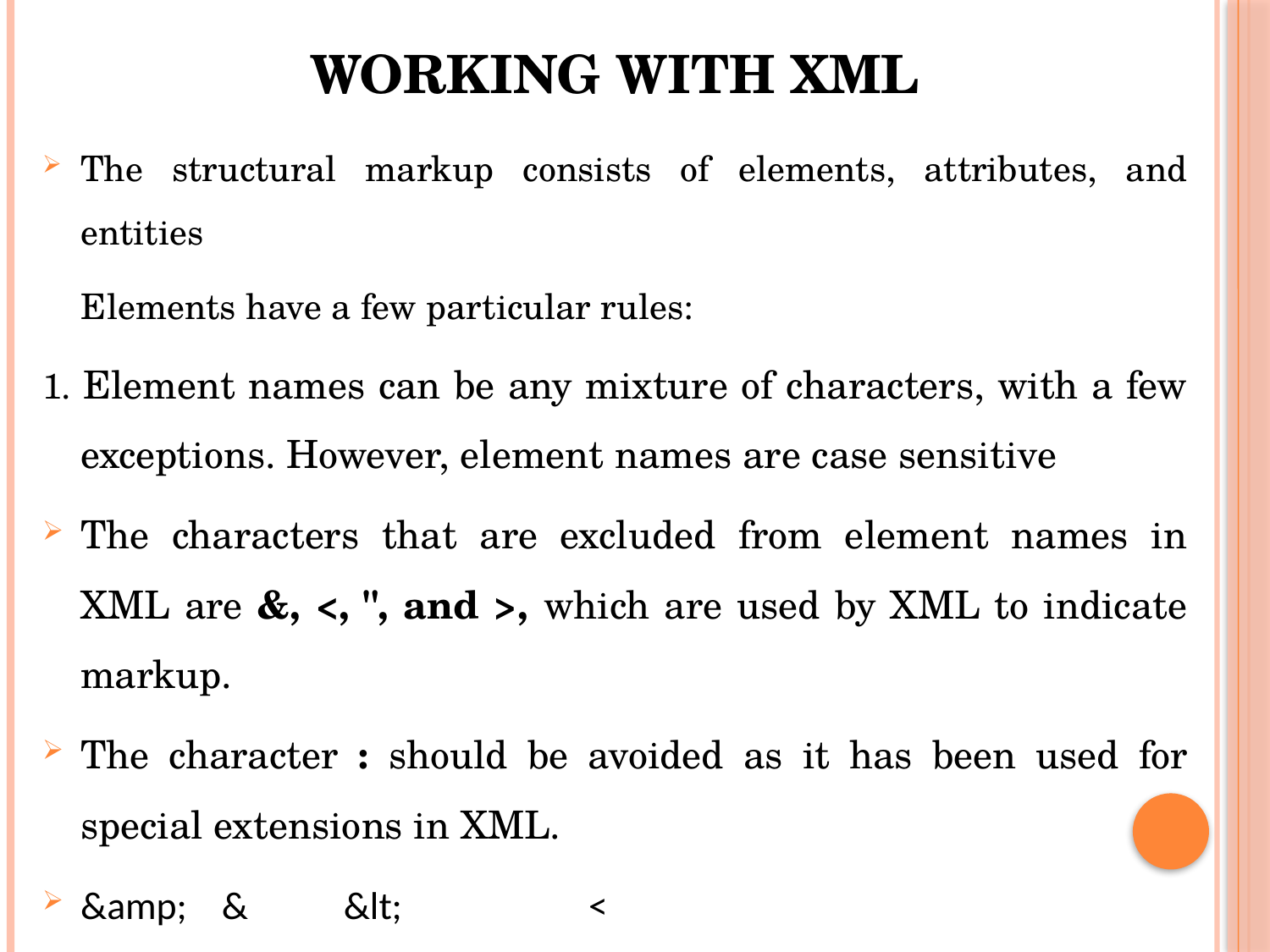

# Working With XML
The structural markup consists of elements, attributes, and entities
    Elements have a few particular rules:
1. Element names can be any mixture of characters, with a few exceptions. However, element names are case sensitive
The characters that are excluded from element names in XML are &, <, ", and >, which are used by XML to indicate markup.
The character : should be avoided as it has been used for special extensions in XML.
&amp;    &           &lt;       	<
	&gt;        >            &quot;       “